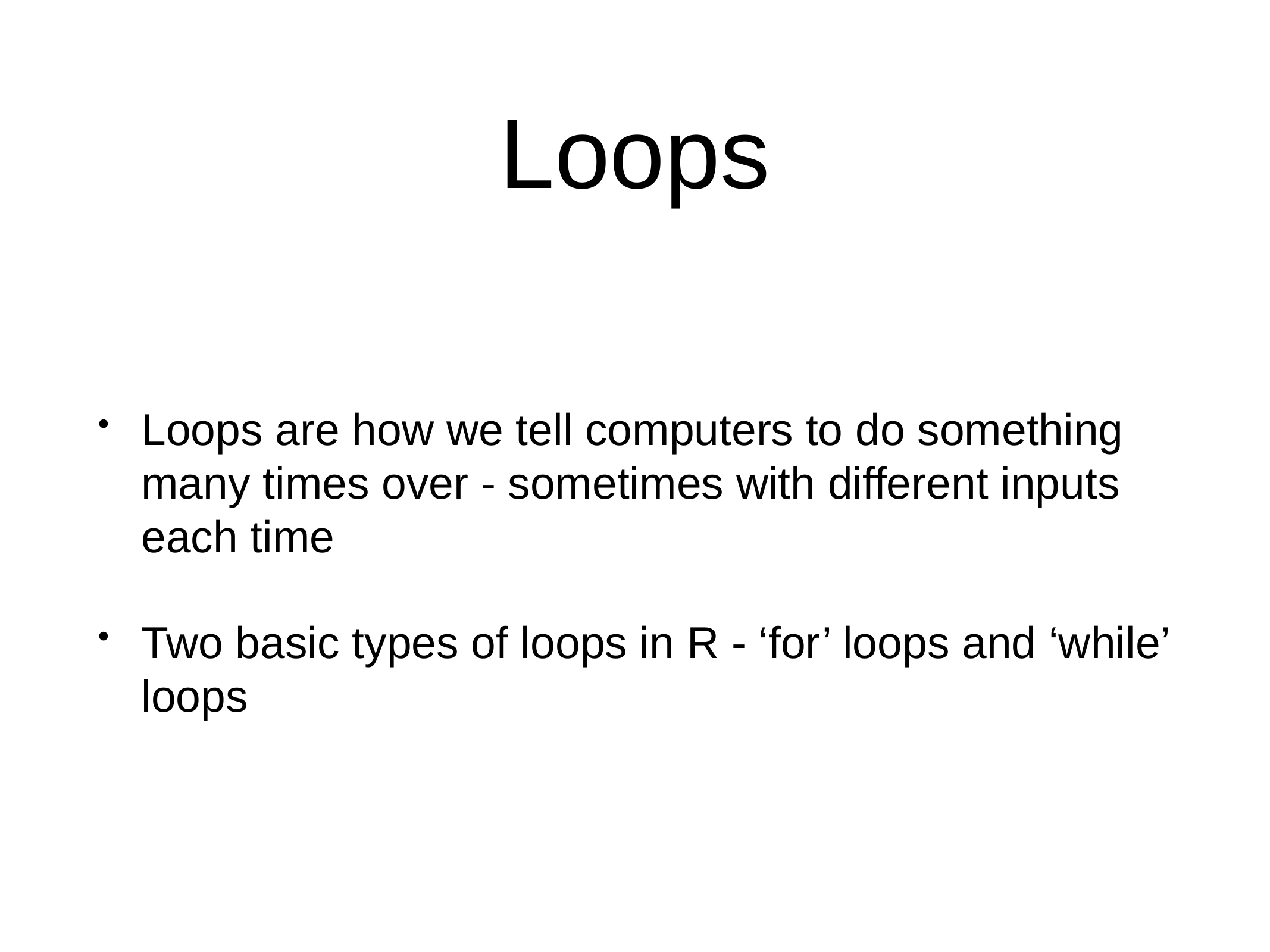

# Loops
Loops are how we tell computers to do something many times over - sometimes with different inputs each time
Two basic types of loops in R - ‘for’ loops and ‘while’ loops